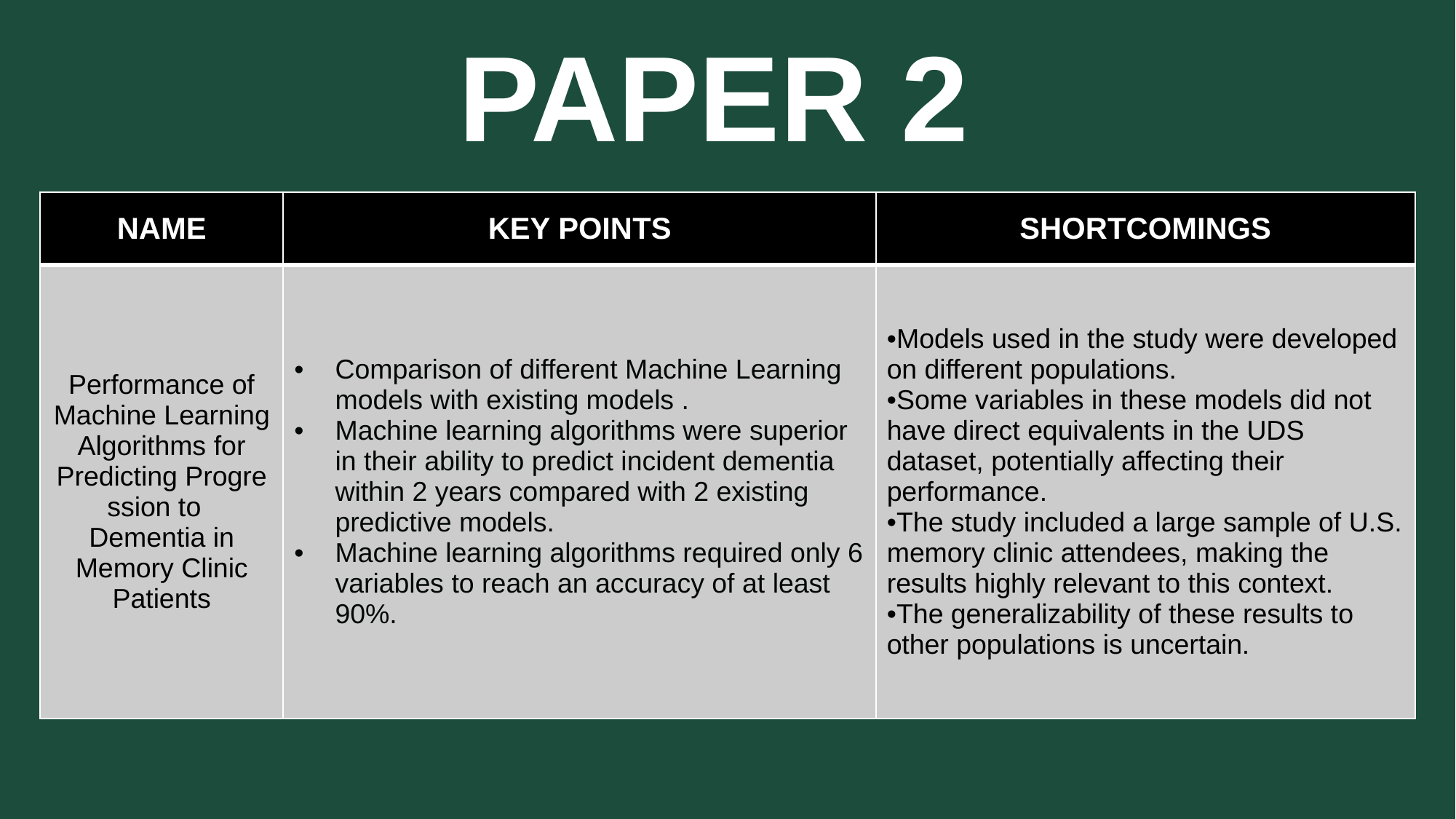

PAPER 2
| NAME | KEY POINTS | SHORTCOMINGS |
| --- | --- | --- |
| Performance of Machine Learning Algorithms for Predicting Progression to   Dementia in Memory Clinic Patients | Comparison of different Machine Learning models with existing models . Machine learning algorithms were superior in their ability to predict incident dementia within 2 years compared with 2 existing predictive models. Machine learning algorithms required only 6 variables to reach an accuracy of at least 90%. | Models used in the study were developed on different populations. Some variables in these models did not have direct equivalents in the UDS dataset, potentially affecting their performance. The study included a large sample of U.S. memory clinic attendees, making the results highly relevant to this context. The generalizability of these results to other populations is uncertain. |